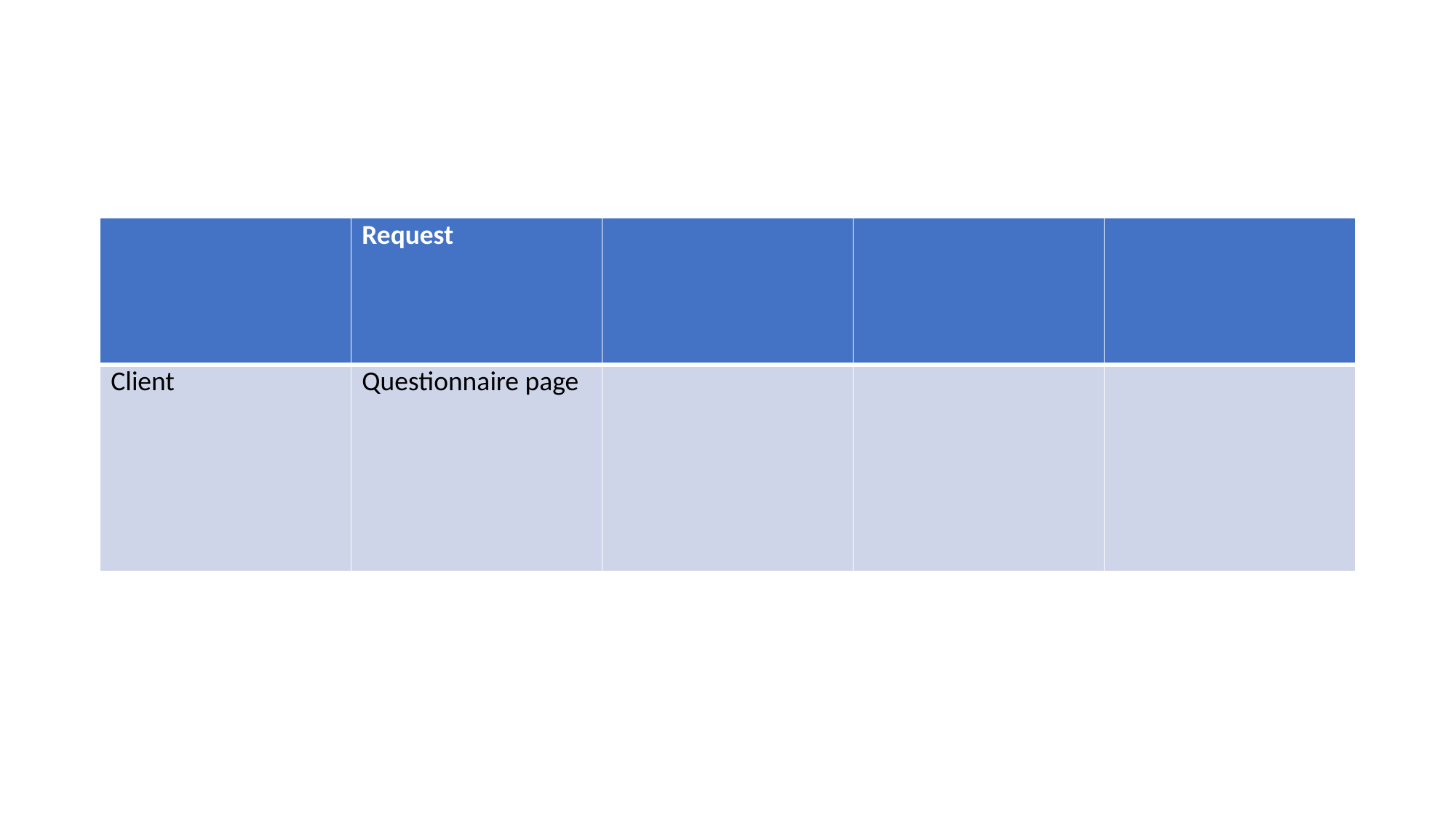

#
|  | Request |  |  |  |
| --- | --- | --- | --- | --- |
| Client | Questionnaire page |  |  |  |